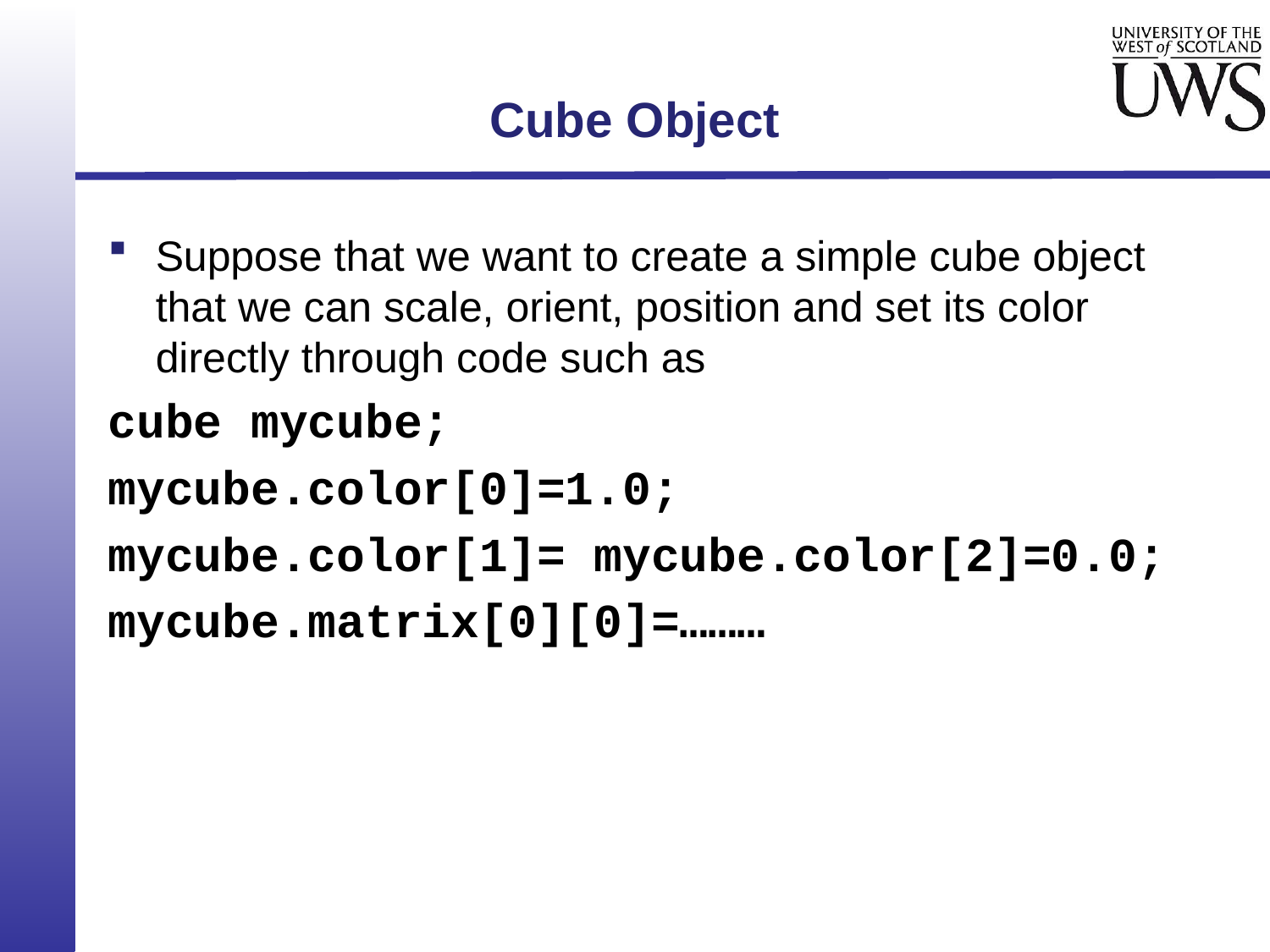

# Cube Object
Suppose that we want to create a simple cube object that we can scale, orient, position and set its color directly through code such as
cube mycube;
mycube.color[0]=1.0;
mycube.color[1]= mycube.color[2]=0.0;
mycube.matrix[0][0]=………